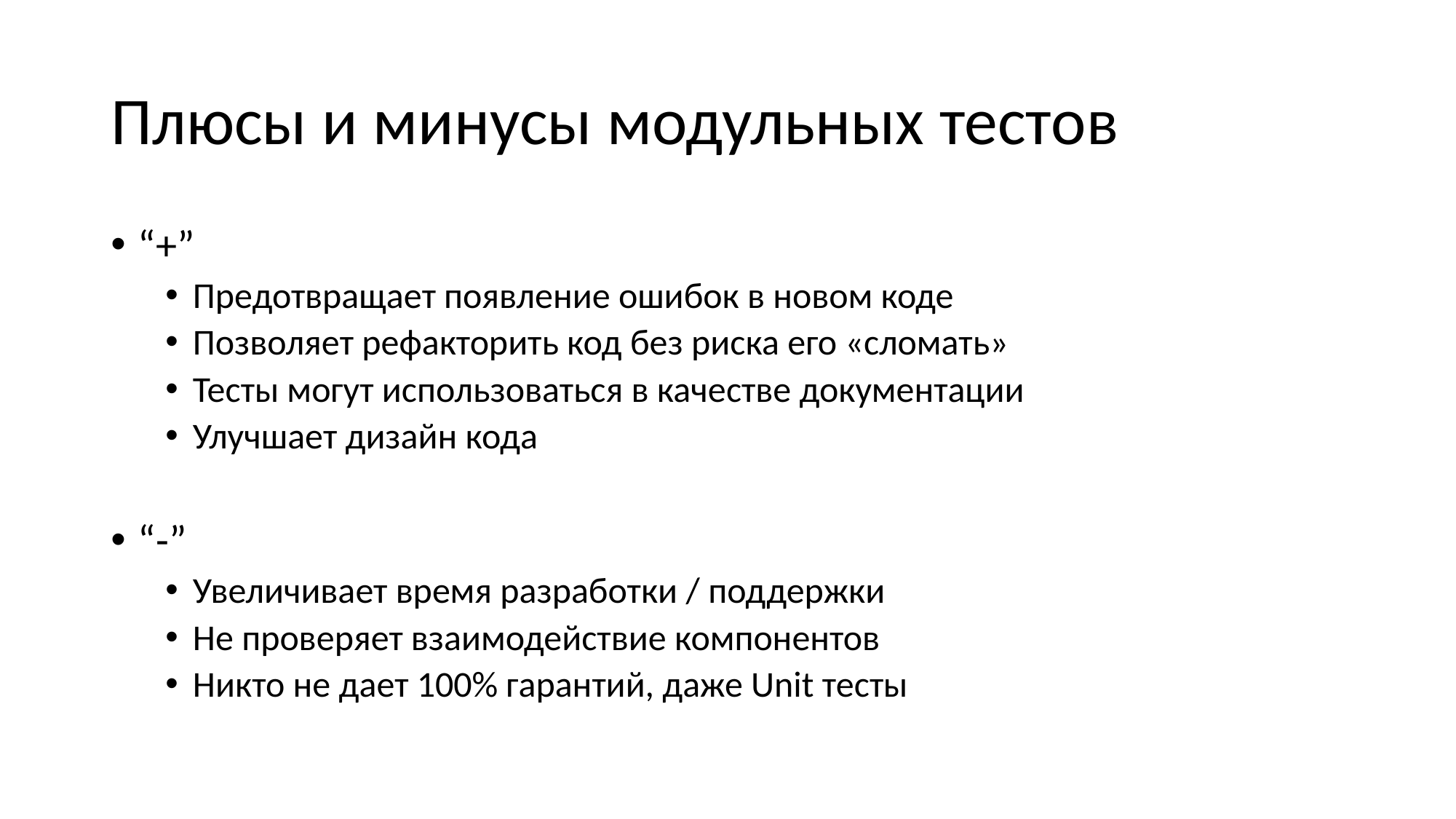

# Плюсы и минусы модульных тестов
“+”
Предотвращает появление ошибок в новом коде
Позволяет рефакторить код без риска его «сломать»
Тесты могут использоваться в качестве документации
Улучшает дизайн кода

“-”
Увеличивает время разработки / поддержки
Не проверяет взаимодействие компонентов
Никто не дает 100% гарантий, даже Unit тесты